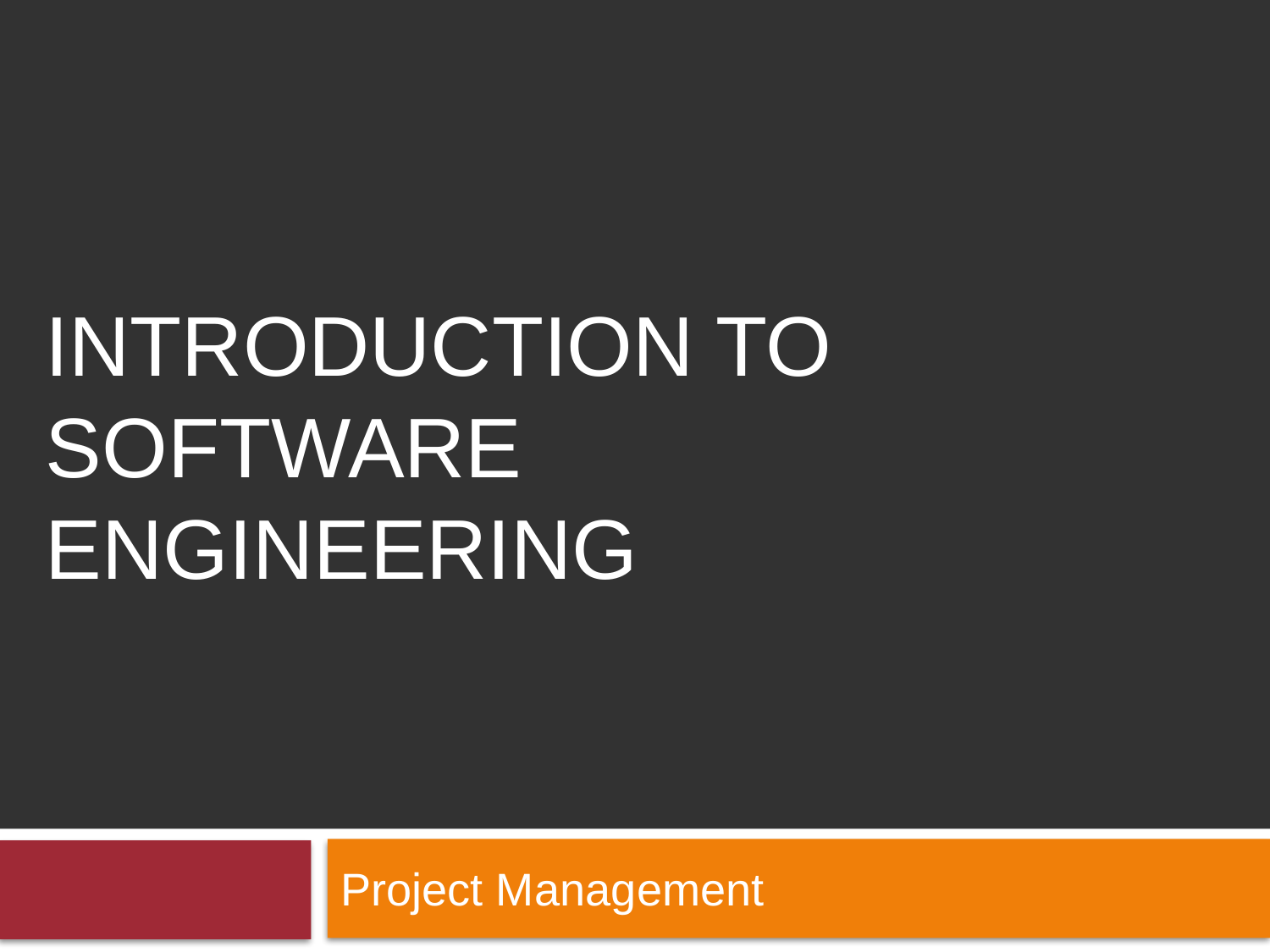

INTRODUCTION TO
SOFTWARE ENGINEERING
#
Project Management